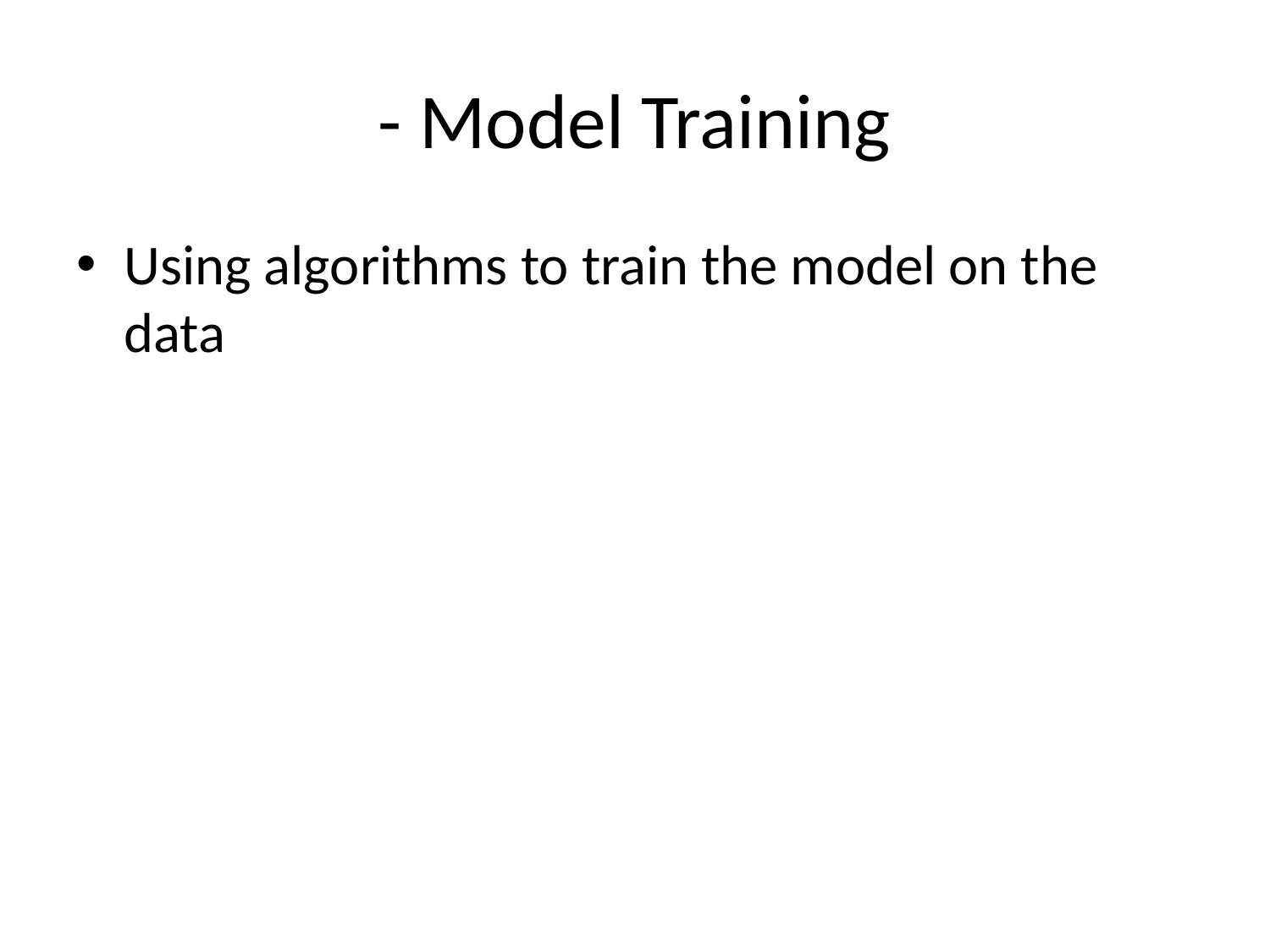

# - Model Training
Using algorithms to train the model on the data